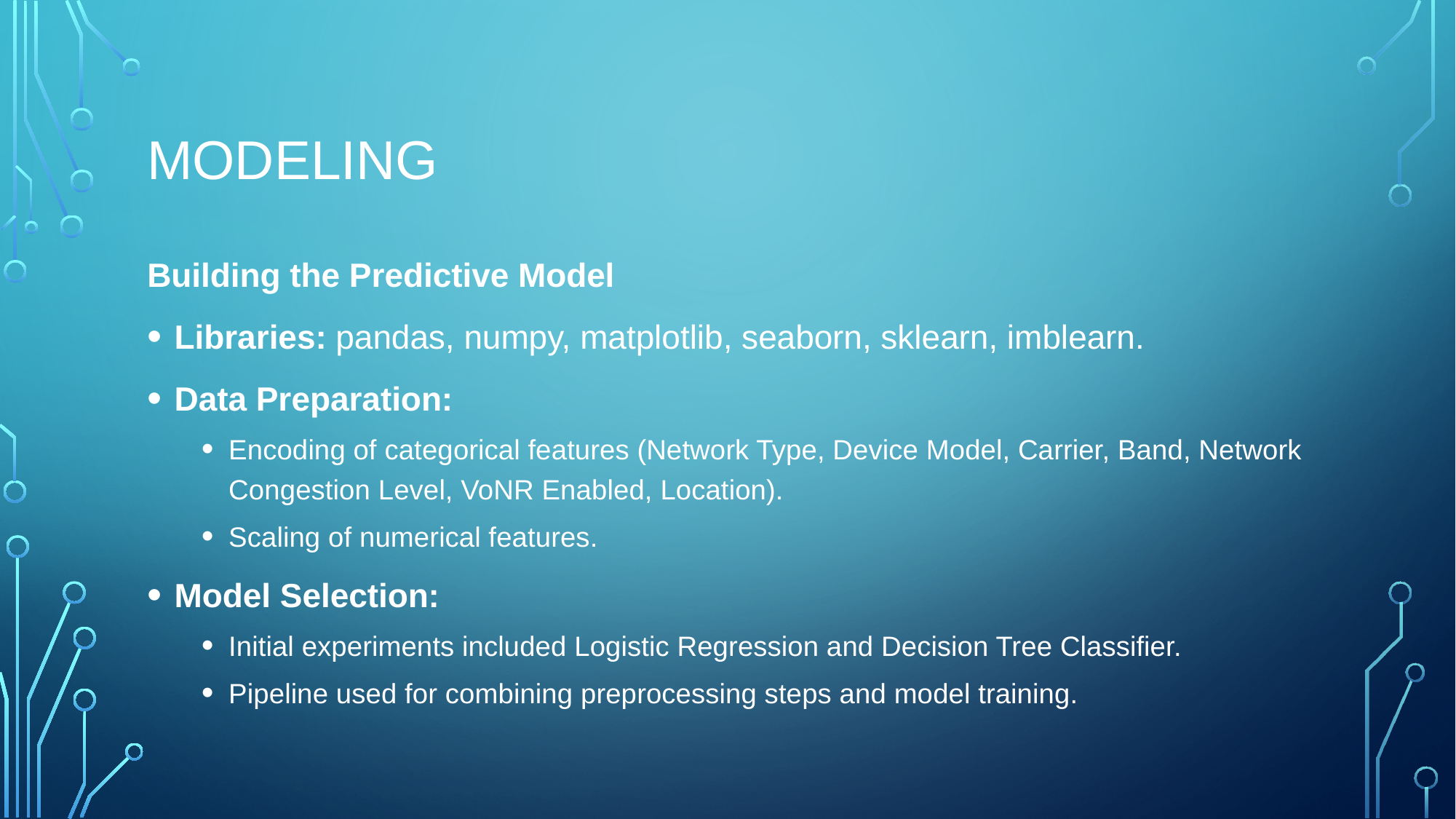

# MODELING
Building the Predictive Model
Libraries: pandas, numpy, matplotlib, seaborn, sklearn, imblearn.
Data Preparation:
Encoding of categorical features (Network Type, Device Model, Carrier, Band, Network Congestion Level, VoNR Enabled, Location).
Scaling of numerical features.
Model Selection:
Initial experiments included Logistic Regression and Decision Tree Classifier.
Pipeline used for combining preprocessing steps and model training.